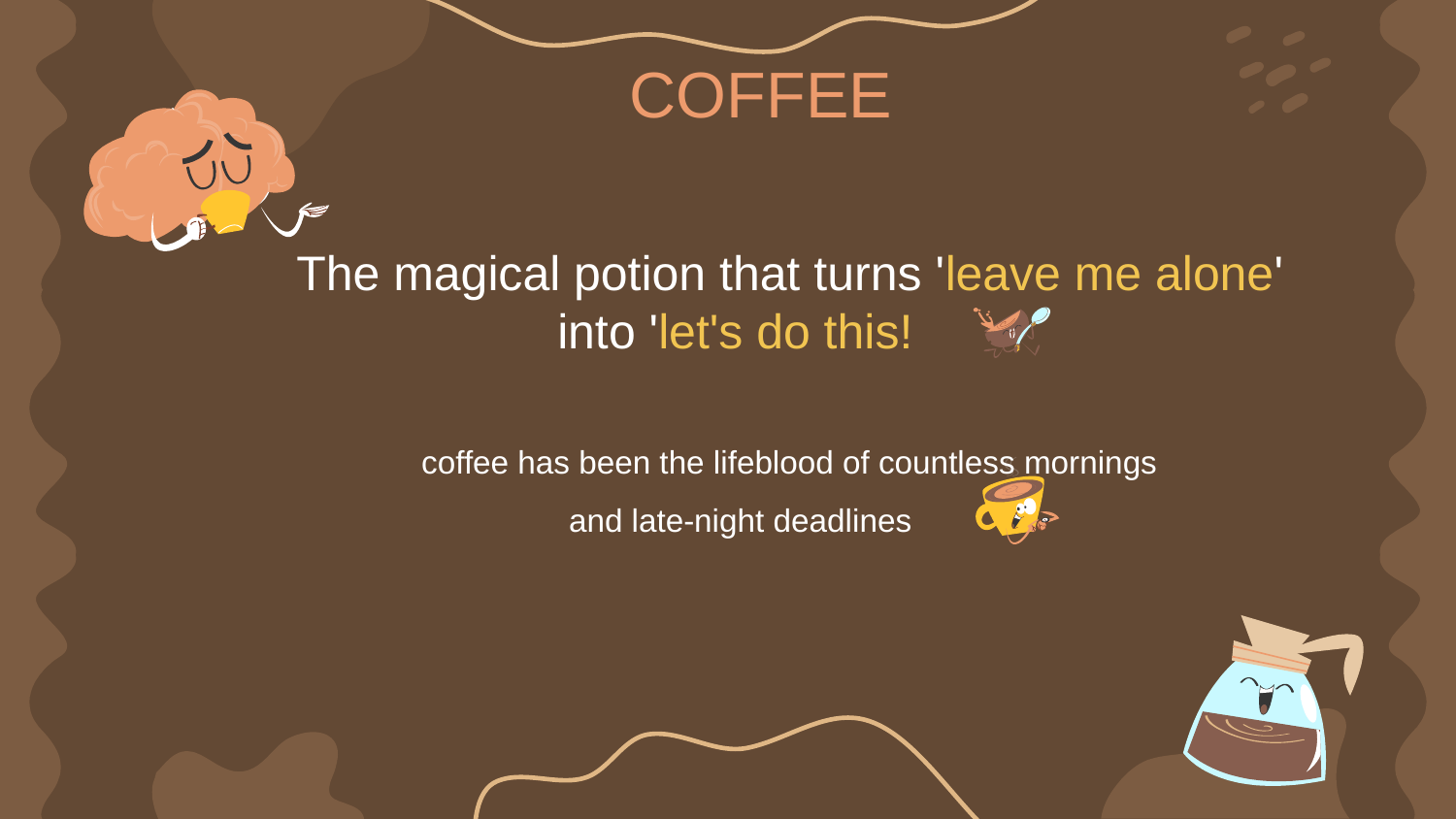

COFFEE

The magical potion that turns 'leave me alone' into 'let's do this!

coffee has been the lifeblood of countless mornings and late-night deadlines